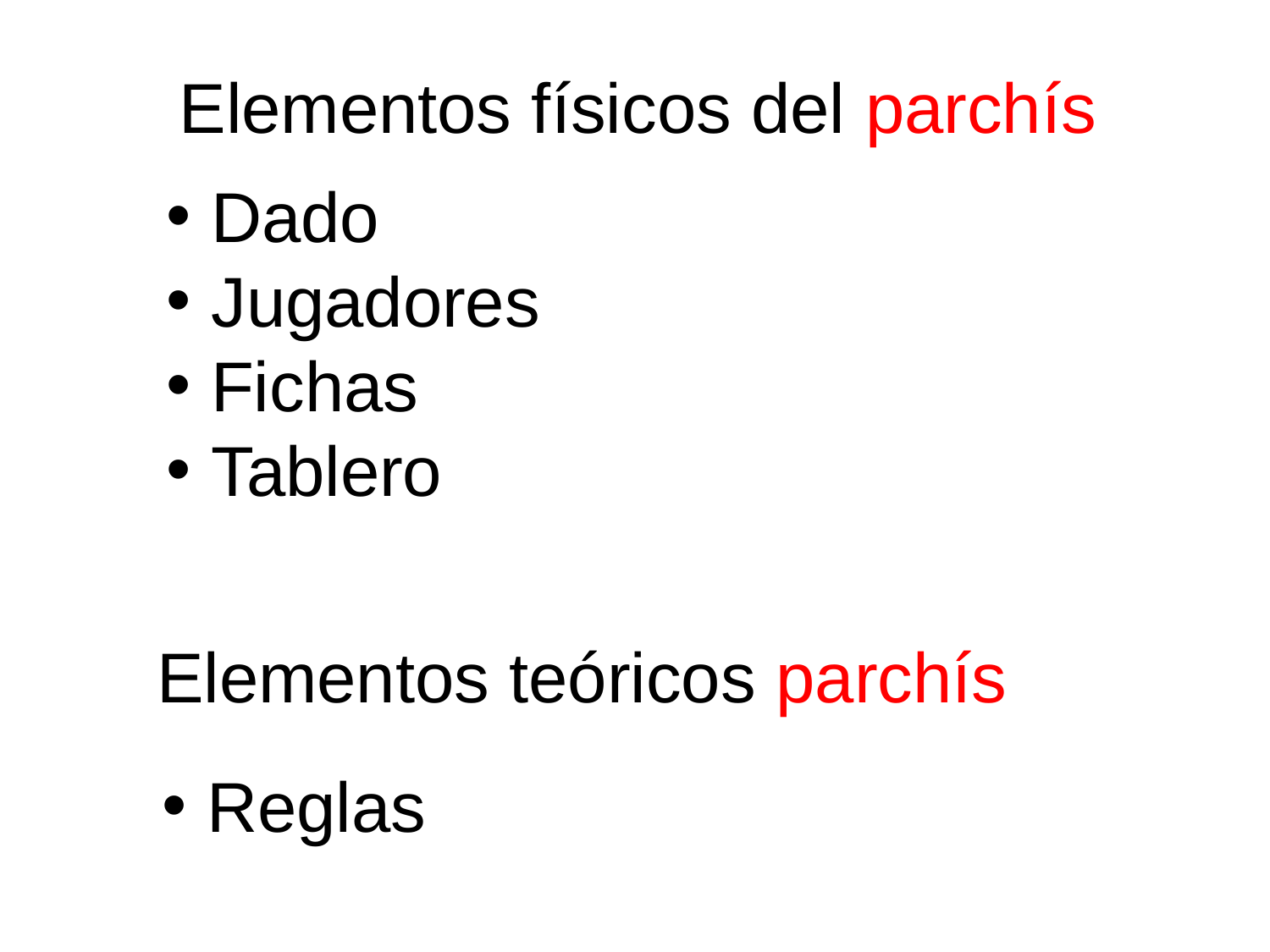

Elementos físicos del parchís
 Dado
 Jugadores
 Fichas
 Tablero
Elementos teóricos parchís
 Reglas